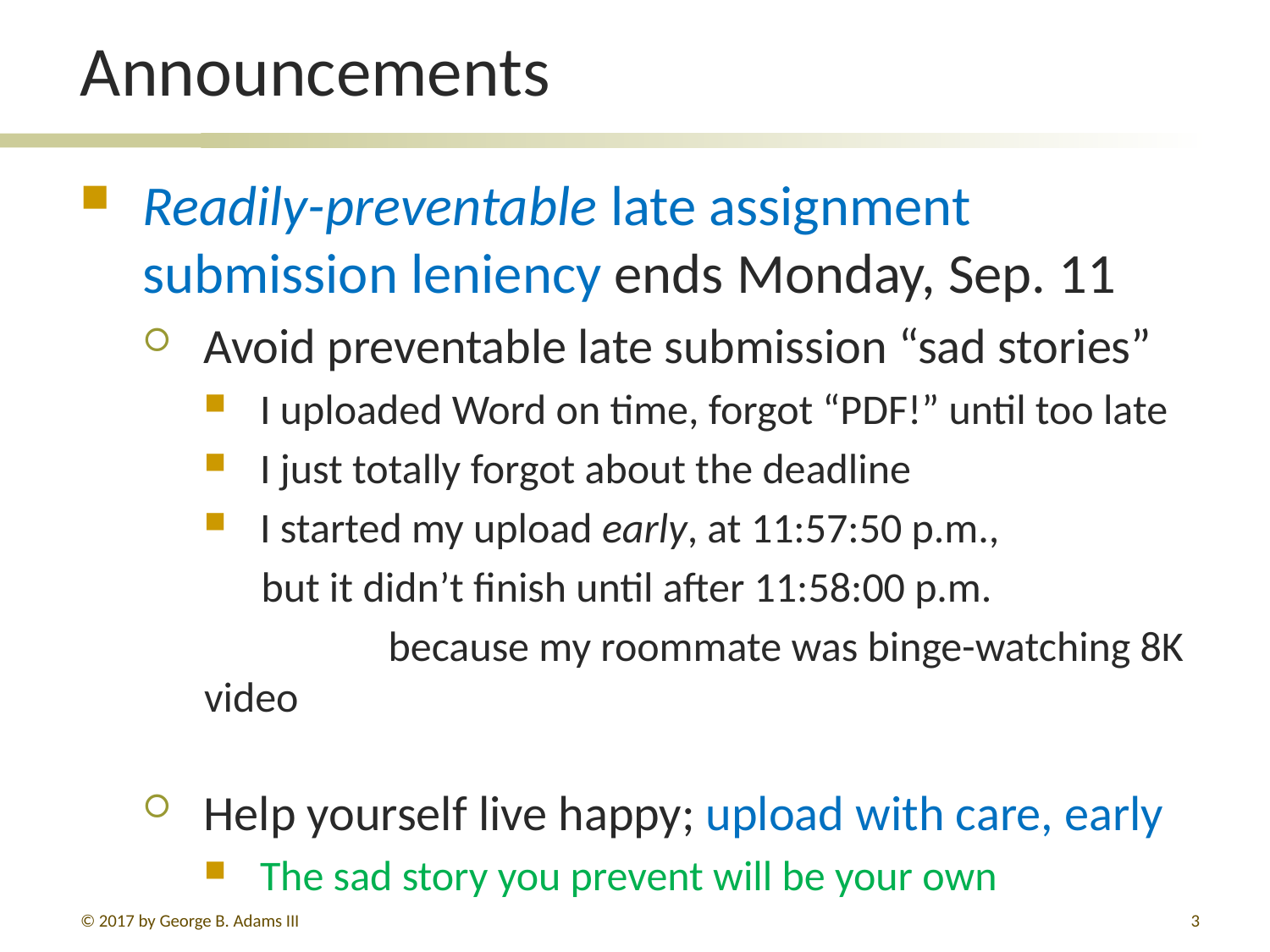

# Announcements
Readily-preventable late assignment submission leniency ends Monday, Sep. 11
Avoid preventable late submission “sad stories”
I uploaded Word on time, forgot “PDF!” until too late
I just totally forgot about the deadline
I started my upload early, at 11:57:50 p.m.,
      but it didn’t finish until after 11:58:00 p.m.
	      because my roommate was binge-watching 8K video
Help yourself live happy; upload with care, early
The sad story you prevent will be your own

© 2017 by George B. Adams III
3